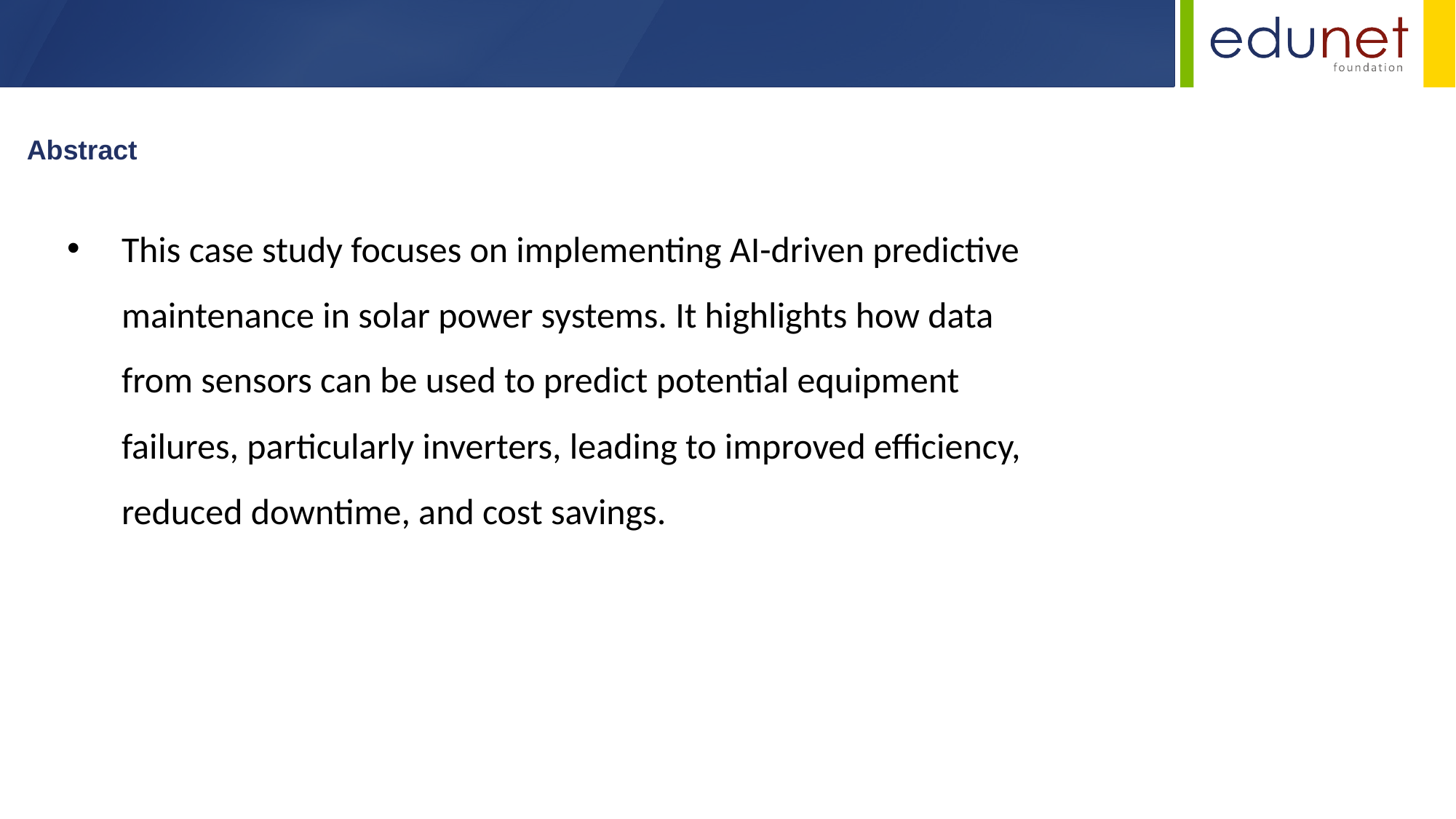

Abstract
This case study focuses on implementing AI-driven predictive maintenance in solar power systems. It highlights how data from sensors can be used to predict potential equipment failures, particularly inverters, leading to improved efficiency, reduced downtime, and cost savings.